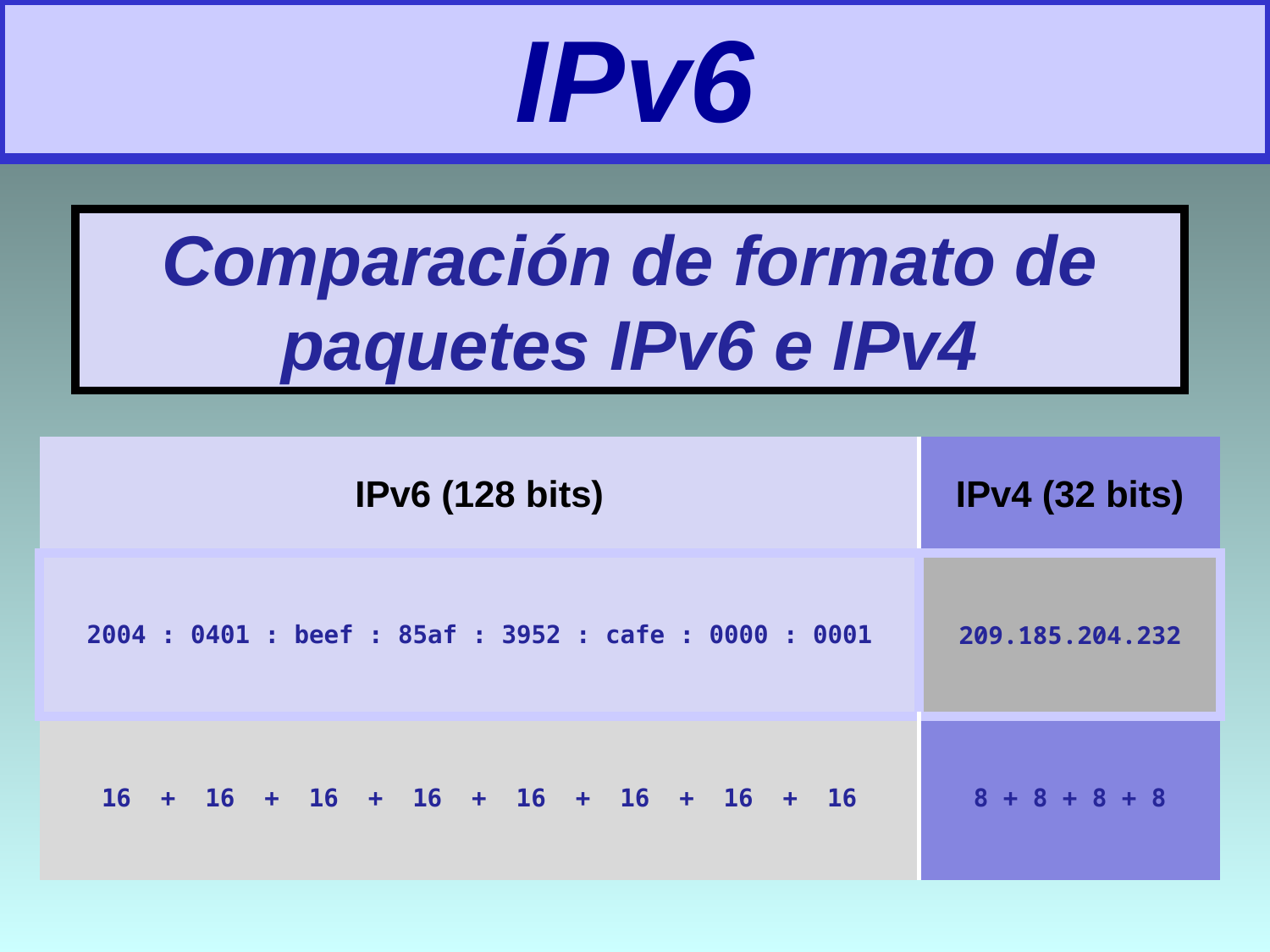

# IPv6
Comparación de formato de paquetes IPv6 e IPv4
| IPv6 (128 bits) | IPv4 (32 bits) |
| --- | --- |
| 2004 : 0401 : beef : 85af : 3952 : cafe : 0000 : 0001 | 209.185.204.232 |
| 16 + 16 + 16 + 16 + 16 + 16 + 16 + 16 | 8 + 8 + 8 + 8 |